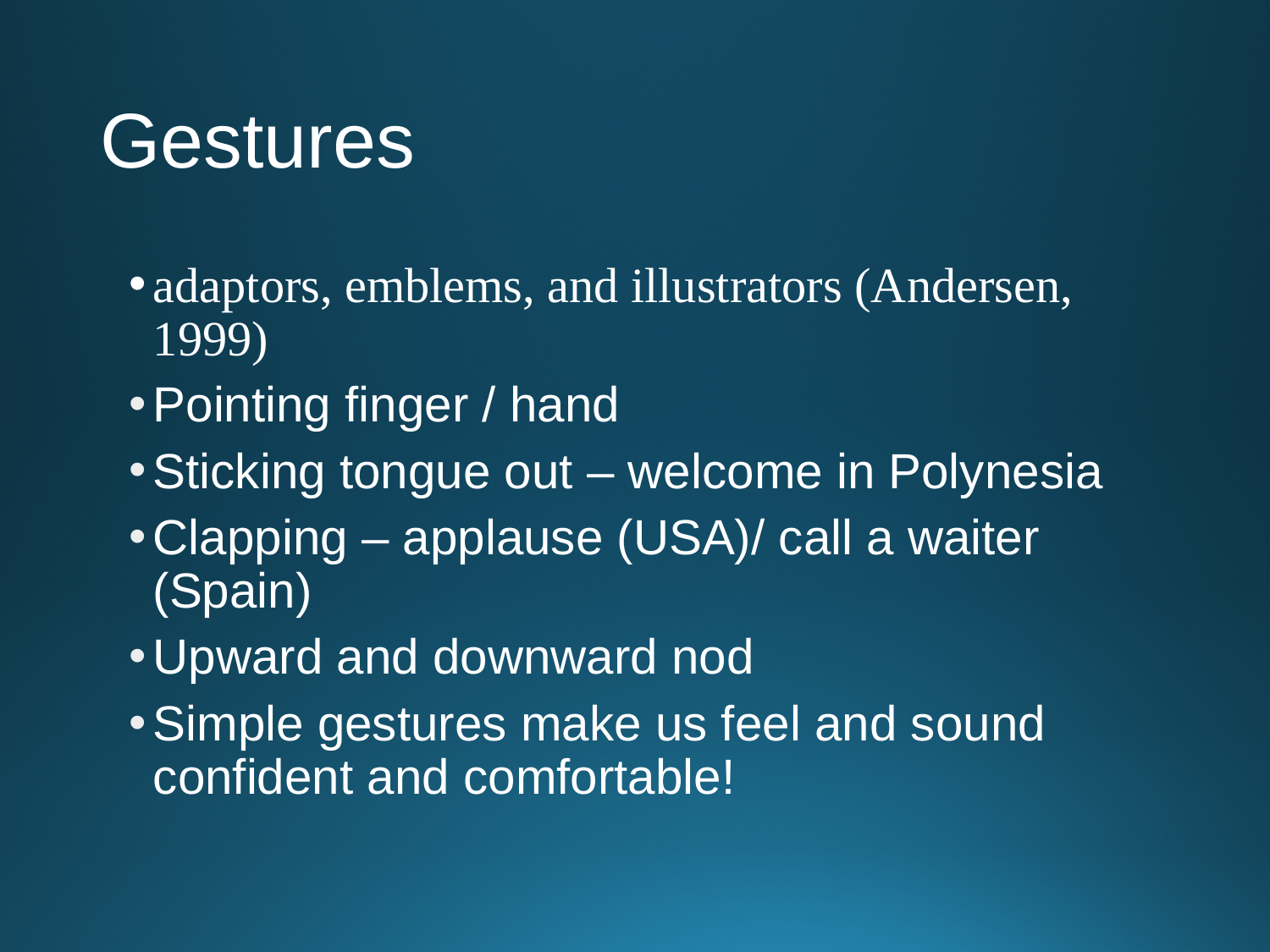

# Gestures
adaptors, emblems, and illustrators (Andersen, 1999)
Pointing finger / hand
Sticking tongue out – welcome in Polynesia
Clapping – applause (USA)/ call a waiter (Spain)
Upward and downward nod
Simple gestures make us feel and sound confident and comfortable!